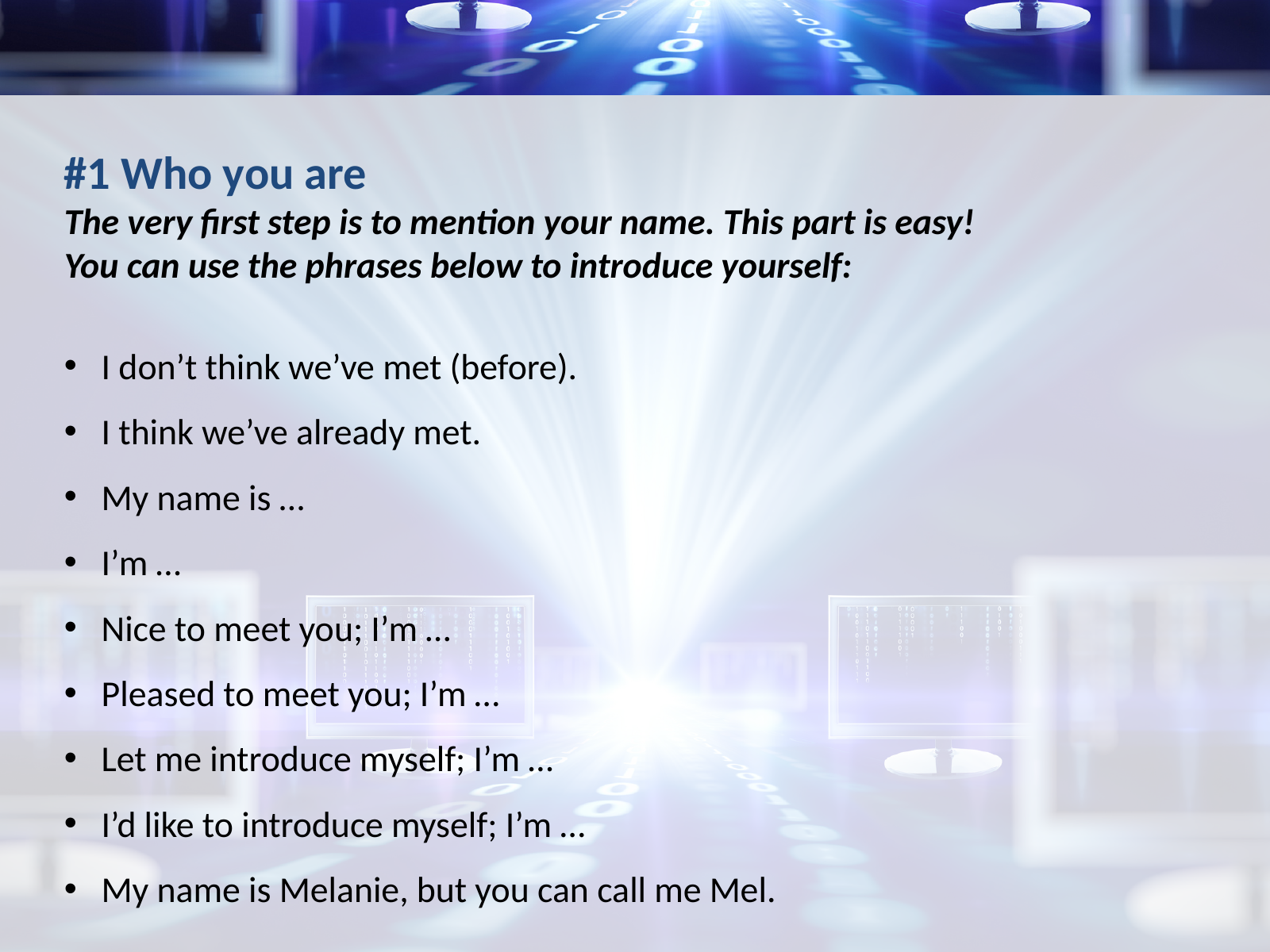

#1 Who you are
The very first step is to mention your name. This part is easy!
You can use the phrases below to introduce yourself:

I don’t think we’ve met (before).
I think we’ve already met.
My name is …
I’m …
Nice to meet you; I’m …
Pleased to meet you; I’m …
Let me introduce myself; I’m …
I’d like to introduce myself; I’m …
My name is Melanie, but you can call me Mel.